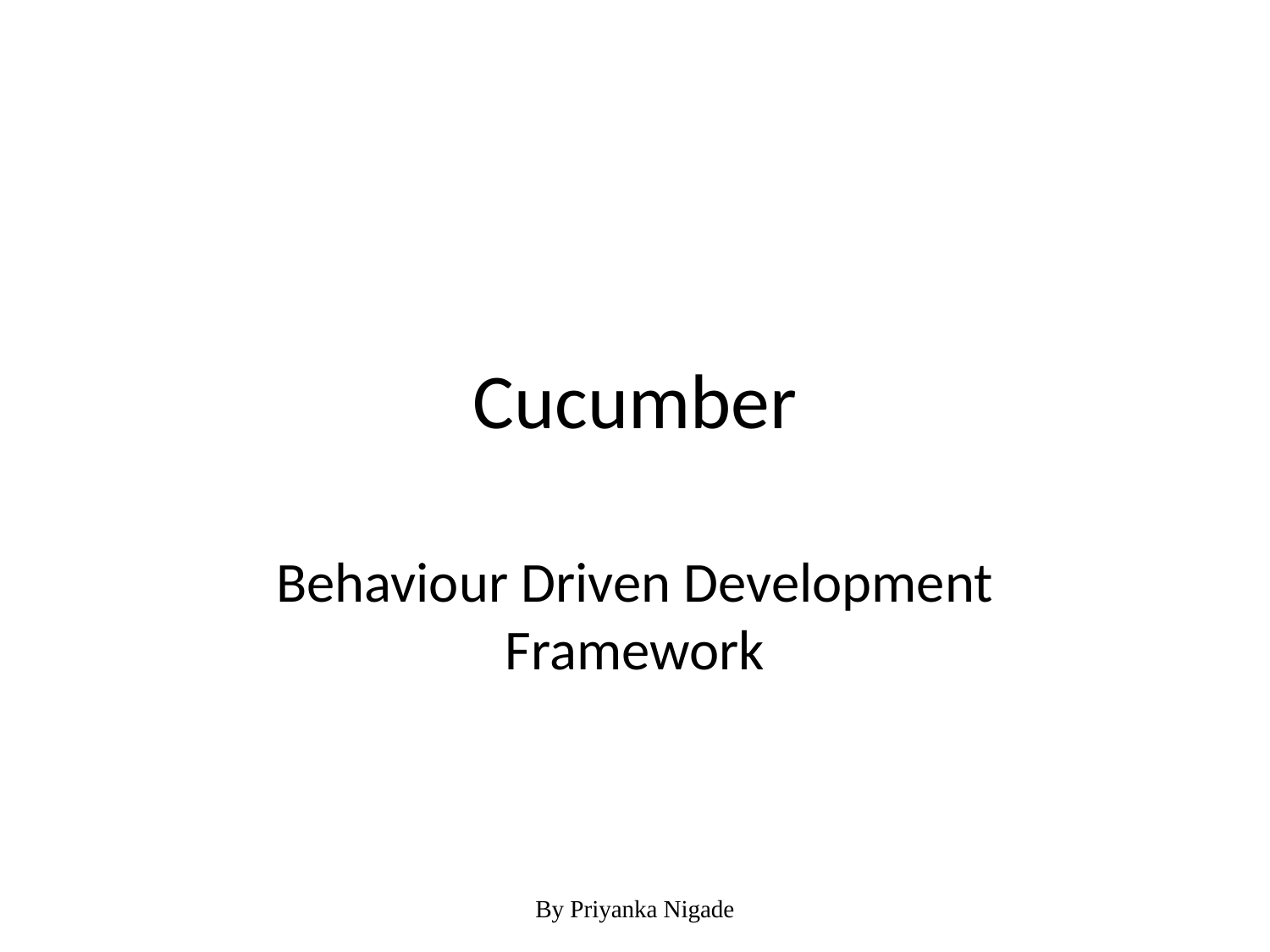

# Cucumber
Behaviour Driven Development Framework
By Priyanka Nigade